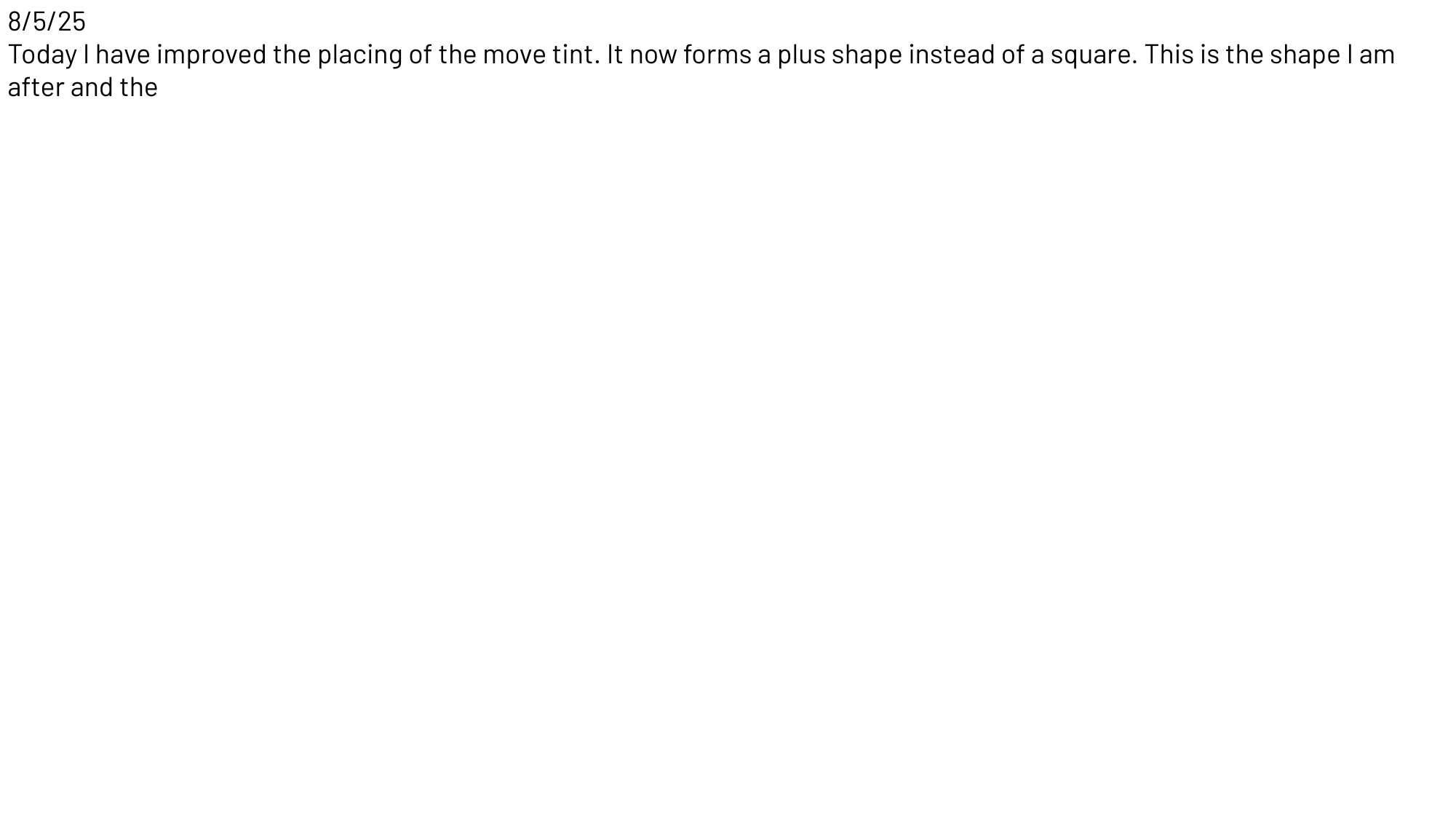

8/5/25
Today I have improved the placing of the move tint. It now forms a plus shape instead of a square. This is the shape I am after and the